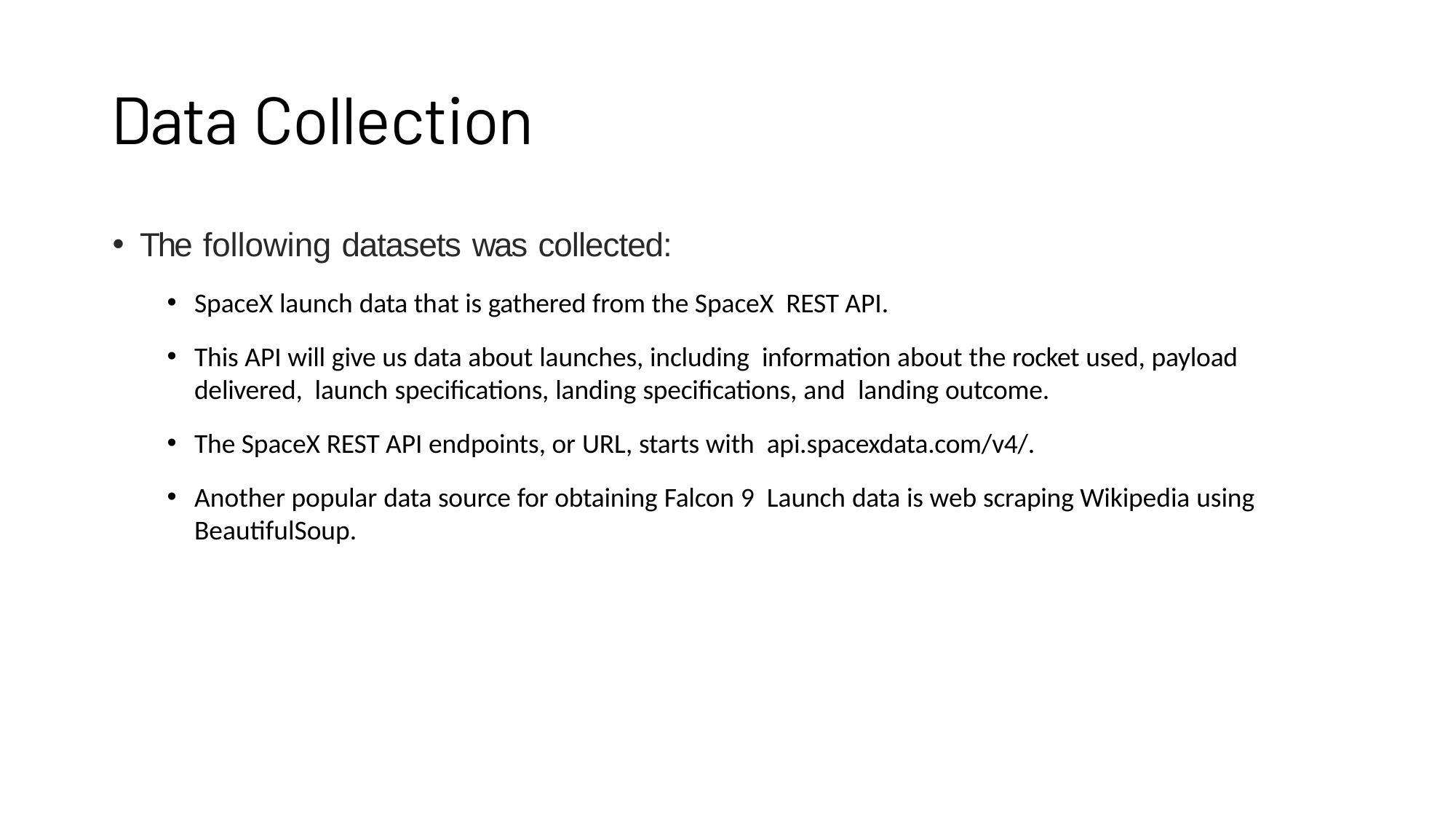

# Data Collection
The following datasets was collected:
SpaceX launch data that is gathered from the SpaceX  REST API.
This API will give us data about launches, including  information about the rocket used, payload delivered,  launch specifications, landing specifications, and  landing outcome.
The SpaceX REST API endpoints, or URL, starts with  api.spacexdata.com/v4/.
Another popular data source for obtaining Falcon 9  Launch data is web scraping Wikipedia using  BeautifulSoup.